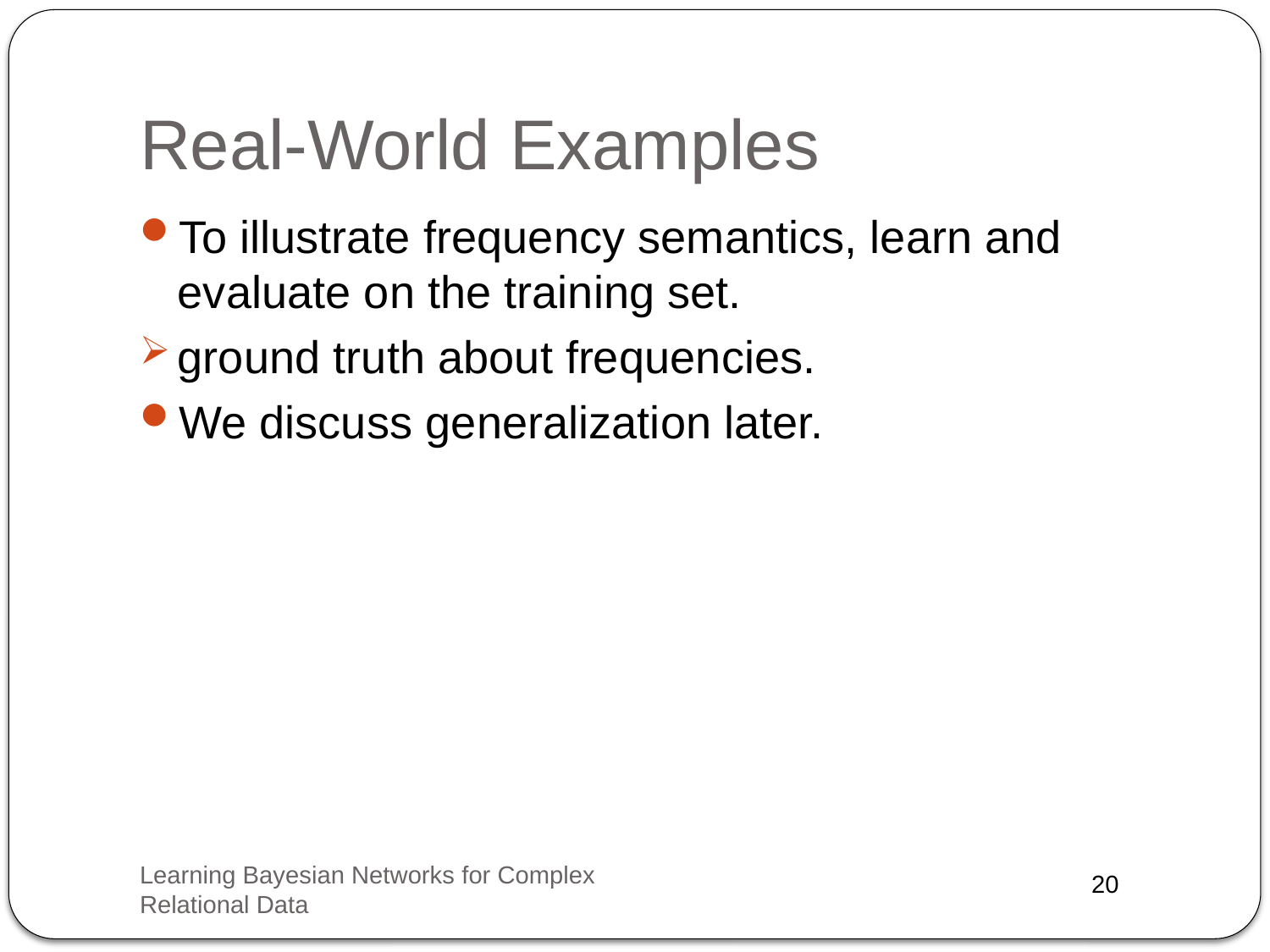

# Real-World Examples
To illustrate frequency semantics, learn and evaluate on the training set.
ground truth about frequencies.
We discuss generalization later.
Learning Bayesian Networks for Complex Relational Data